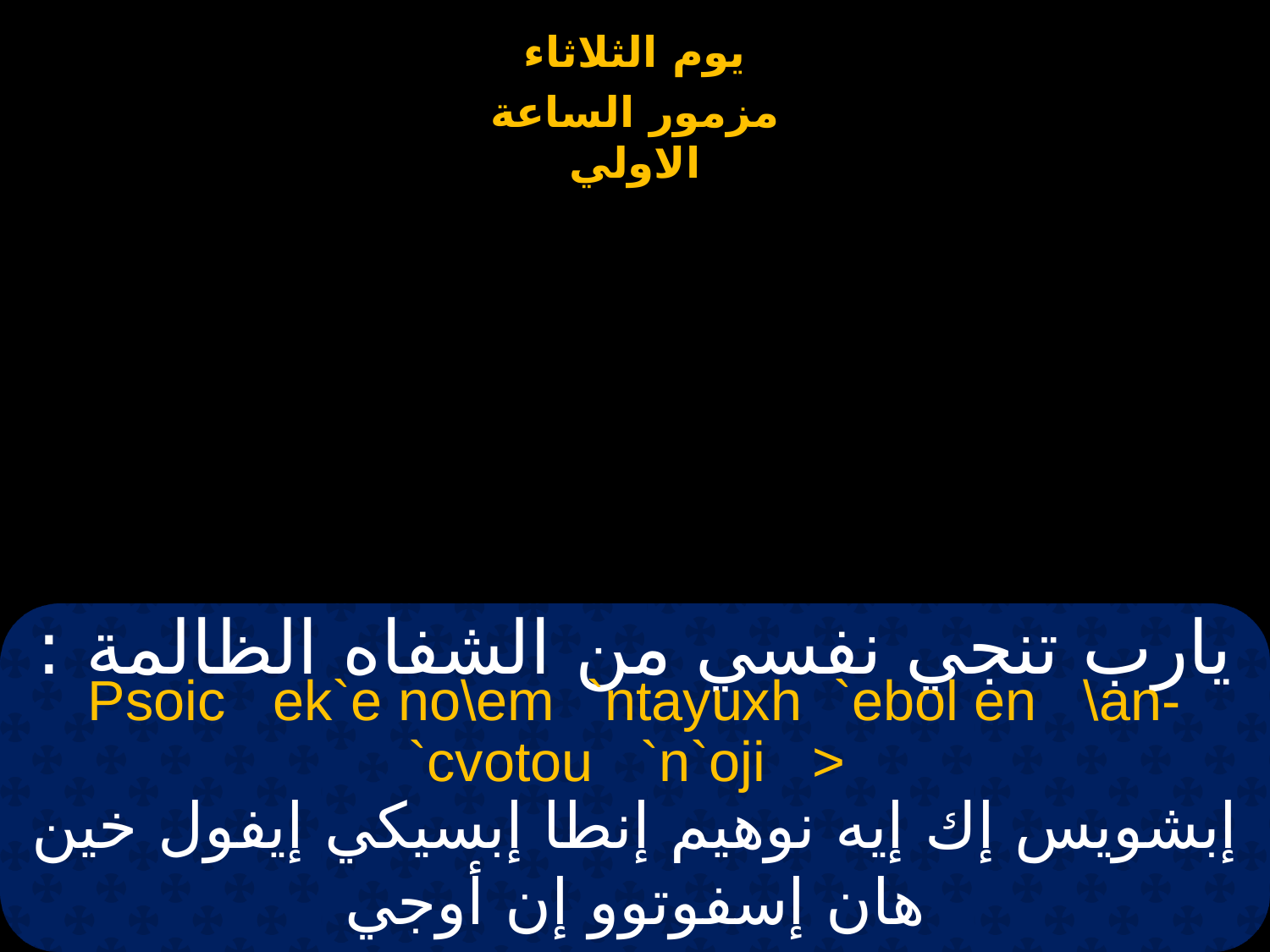

# يارب تنجي نفسي من الشفاه الظالمة :
Psoic   ek`e no\em  `ntayuxh  `ebol en   \an-`cvotou   `n`oji   >
إبشويس إك إيه نوهيم إنطا إبسيكي إيفول خين هان إسفوتوو إن أوجي